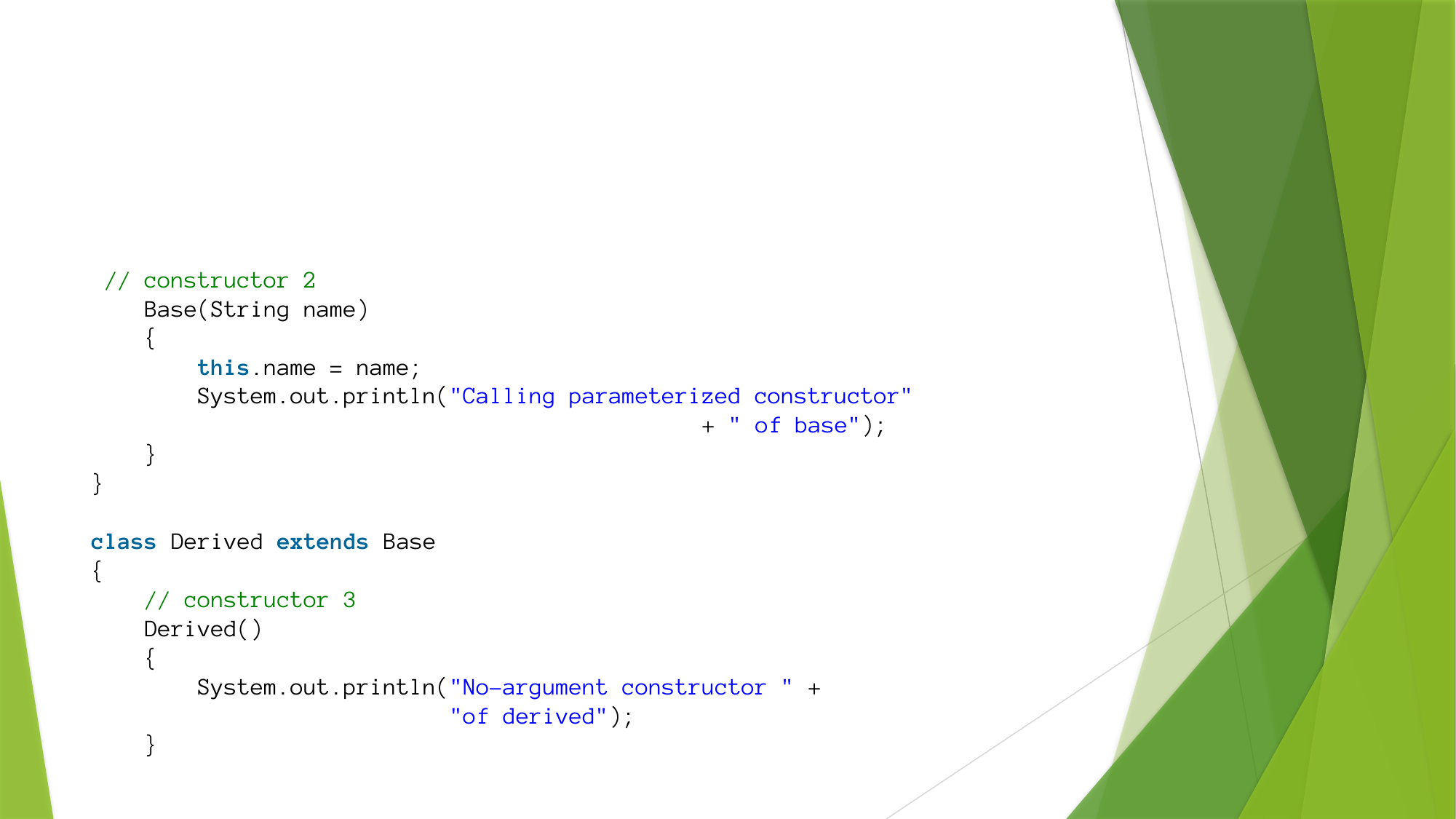

#
 // constructor 2
    Base(String name)
    {
        this.name = name;
        System.out.println("Calling parameterized constructor"
                                              + " of base");
    }
}

class Derived extends Base
{
    // constructor 3
    Derived()
    {
        System.out.println("No-argument constructor " +
                           "of derived");
    }